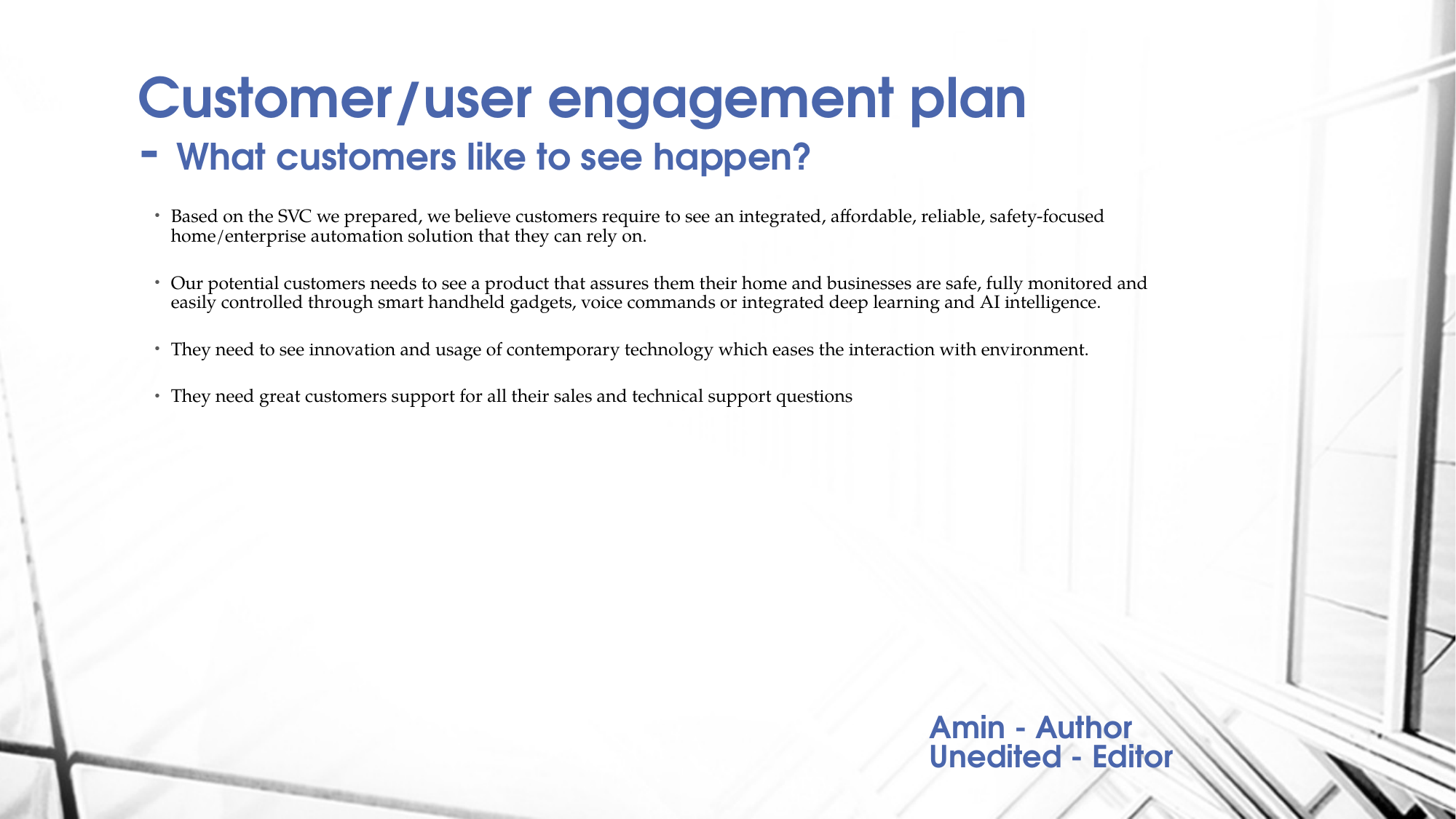

# Customer/user engagement plan - What customers like to see happen?
Based on the SVC we prepared, we believe customers require to see an integrated, affordable, reliable, safety-focused home/enterprise automation solution that they can rely on.
Our potential customers needs to see a product that assures them their home and businesses are safe, fully monitored and easily controlled through smart handheld gadgets, voice commands or integrated deep learning and AI intelligence.
They need to see innovation and usage of contemporary technology which eases the interaction with environment.
They need great customers support for all their sales and technical support questions
Amin - Author
Unedited - Editor